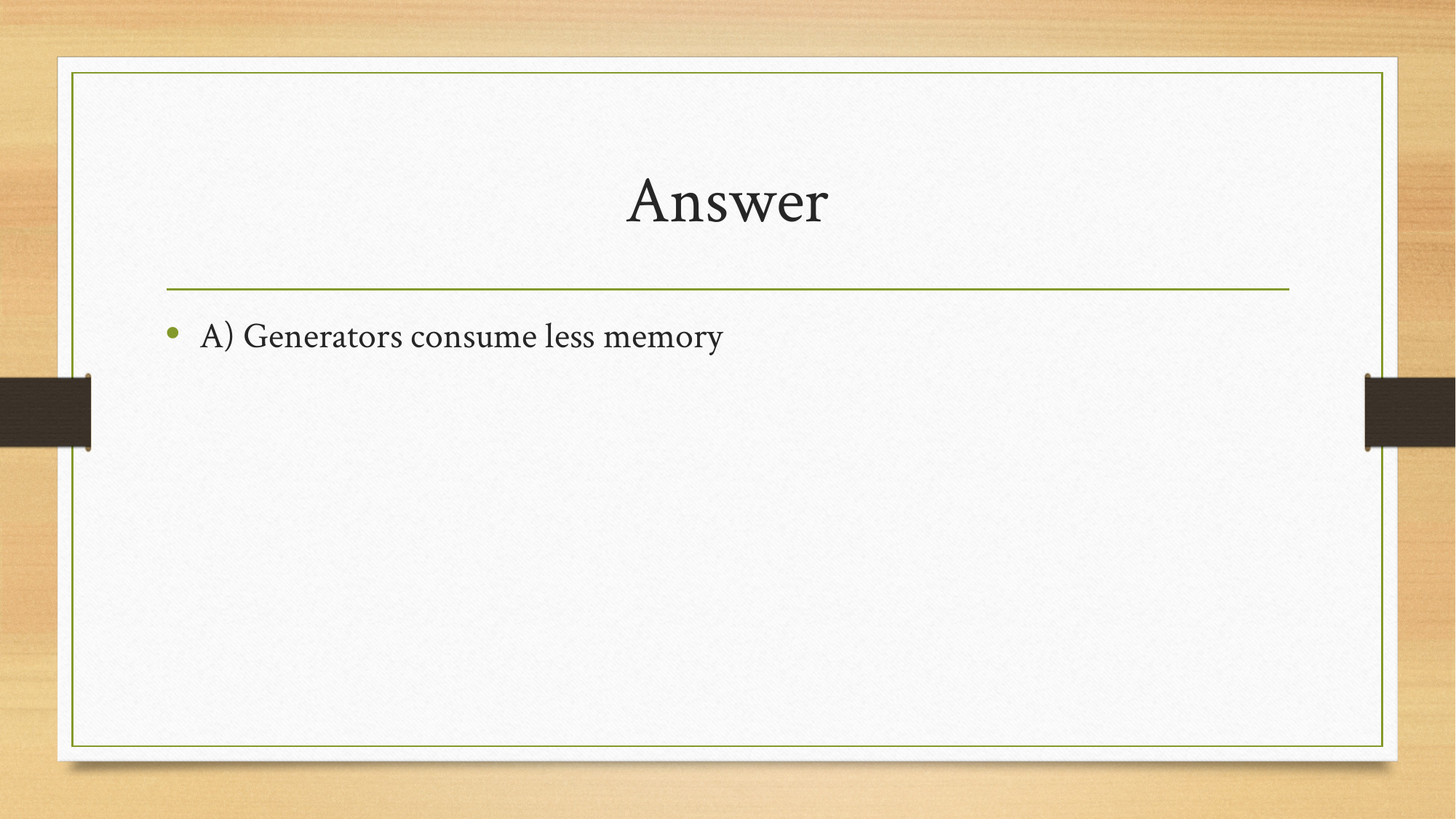

# Answer
A) Generators consume less memory